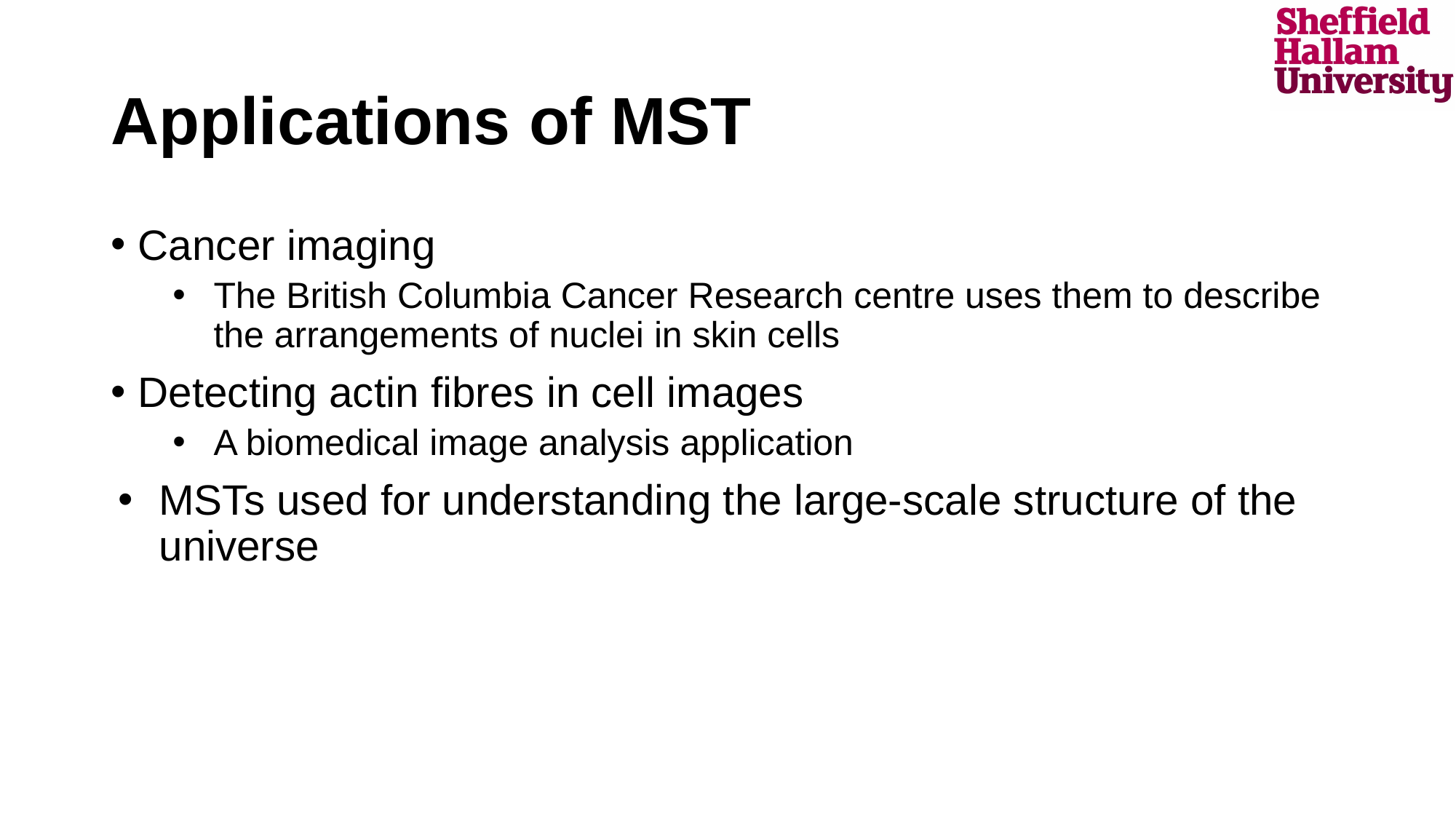

# Applications of MST
Cancer imaging
The British Columbia Cancer Research centre uses them to describe the arrangements of nuclei in skin cells
Detecting actin fibres in cell images
A biomedical image analysis application
MSTs used for understanding the large-scale structure of the universe